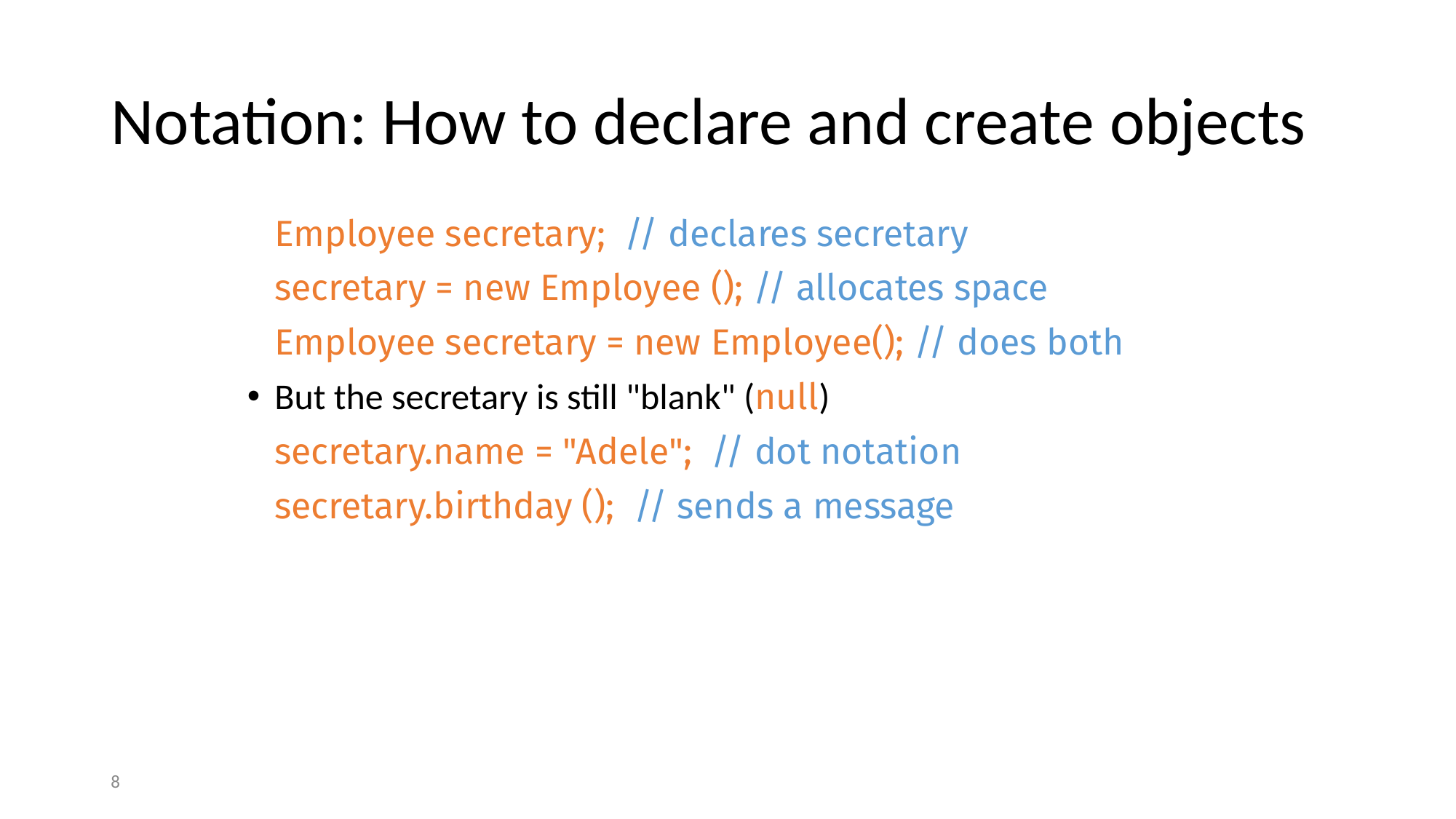

# Notation: How to declare and create objects
Employee secretary;  // declares secretary
secretary = new Employee (); // allocates space
Employee secretary = new Employee(); // does both
But the secretary is still "blank" (null)
secretary.name = "Adele";  // dot notation
secretary.birthday ();  // sends a message
8